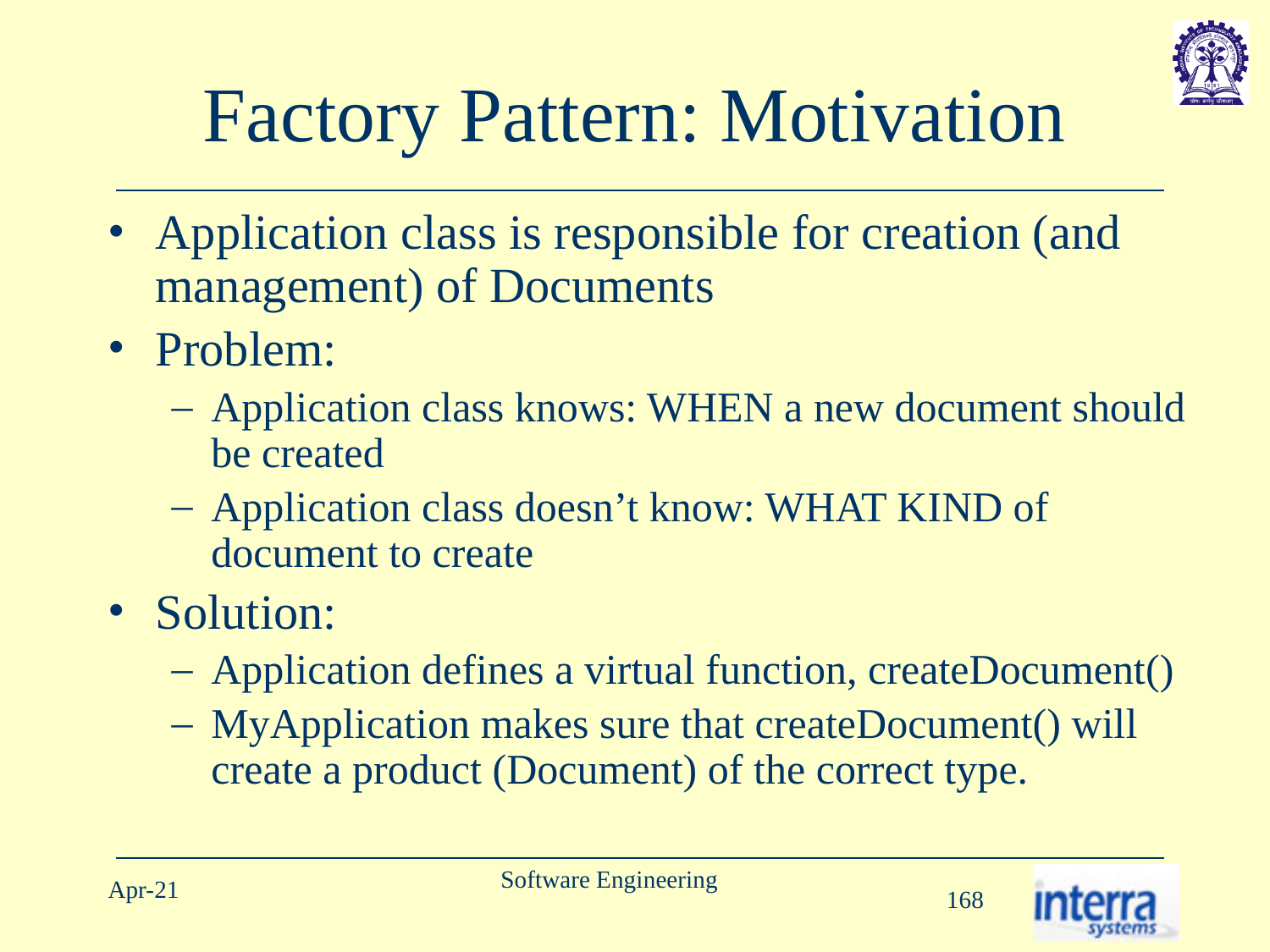

# Factory Pattern: Motivation
Application class is responsible for creation (and management) of Documents
Problem:
Application class knows: WHEN a new document should be created
Application class doesn’t know: WHAT KIND of document to create
Solution:
Application defines a virtual function, createDocument()
MyApplication makes sure that createDocument() will create a product (Document) of the correct type.

Software Engineering
Apr-21